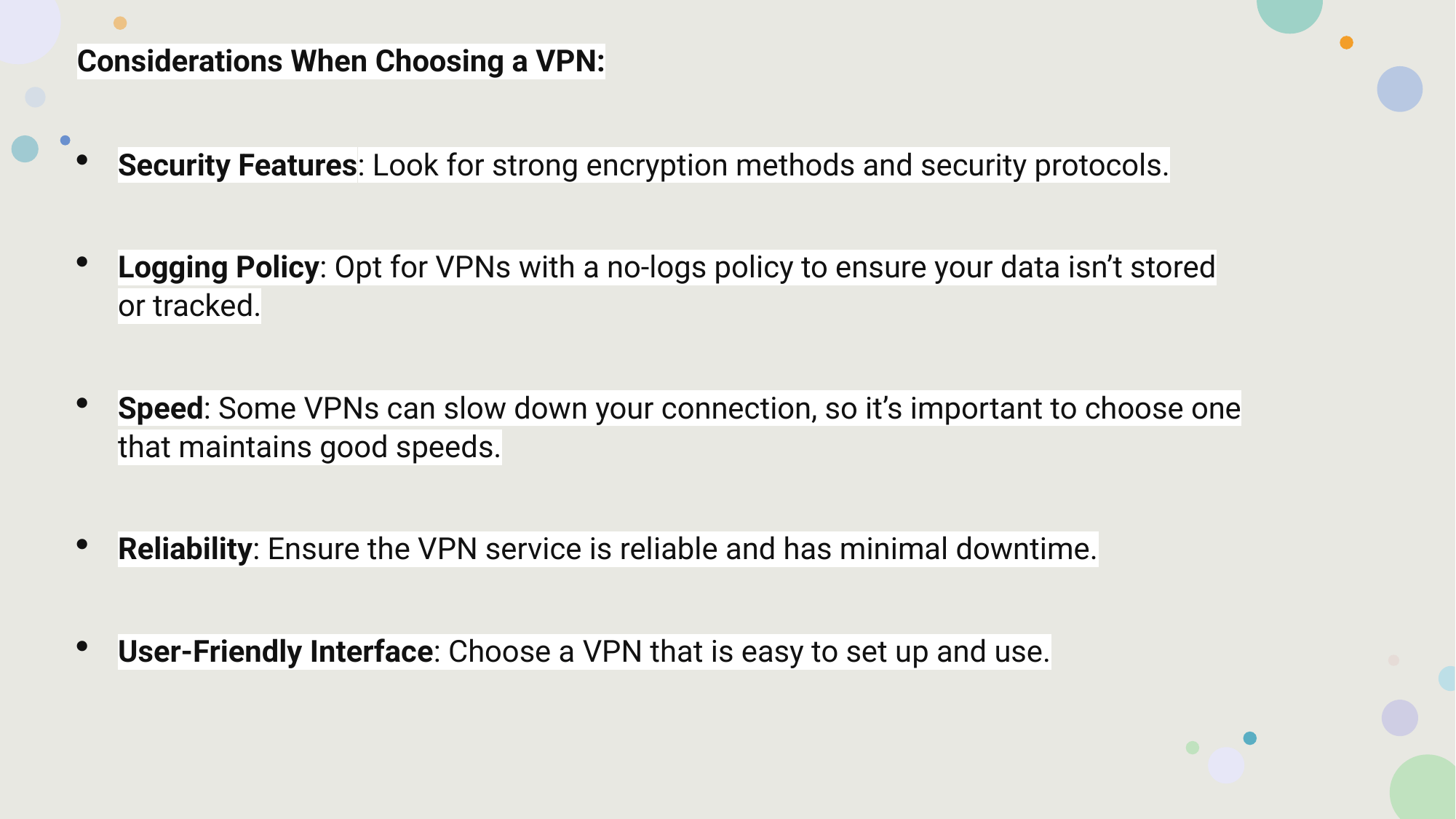

Considerations When Choosing a VPN:

Security Features: Look for strong encryption methods and security protocols.

Logging Policy: Opt for VPNs with a no-logs policy to ensure your data isn’t stored or tracked.

Speed: Some VPNs can slow down your connection, so it’s important to choose one that maintains good speeds.

Reliability: Ensure the VPN service is reliable and has minimal downtime.

User-Friendly Interface: Choose a VPN that is easy to set up and use.